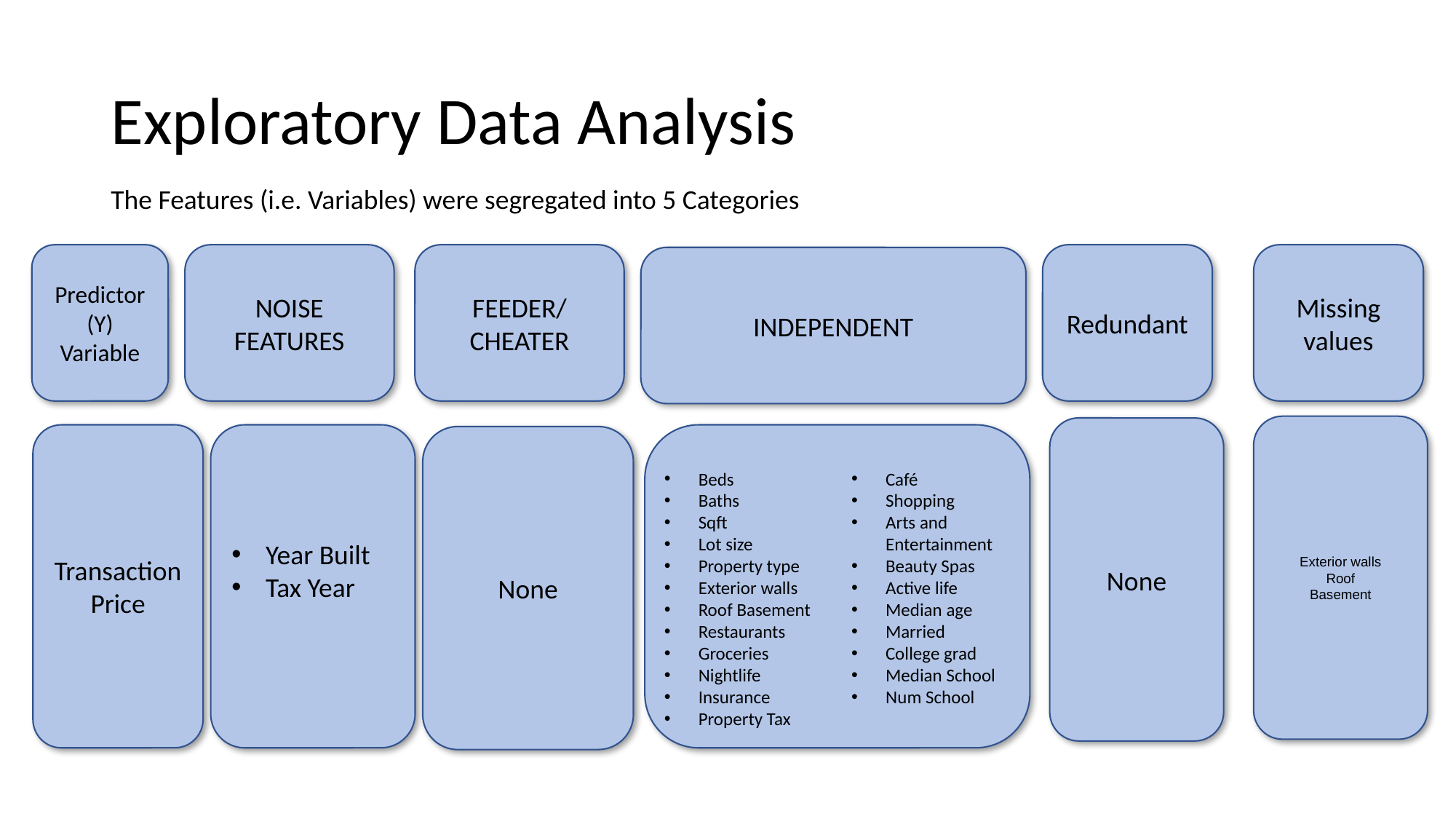

# Exploratory Data Analysis
The Features (i.e. Variables) were segregated into 5 Categories
Predictor (Y) Variable
NOISE FEATURES
FEEDER/
CHEATER
Redundant
Missing values
INDEPENDENT
Exterior walls
Roof
Basement
None
Transaction Price
Year Built
Tax Year

None
Beds
Baths
Sqft
Lot size
Property type
Exterior walls
Roof Basement
Restaurants
Groceries
Nightlife
Insurance
Property Tax
Café
Shopping
Arts and Entertainment
Beauty Spas
Active life
Median age
Married
College grad
Median School
Num School